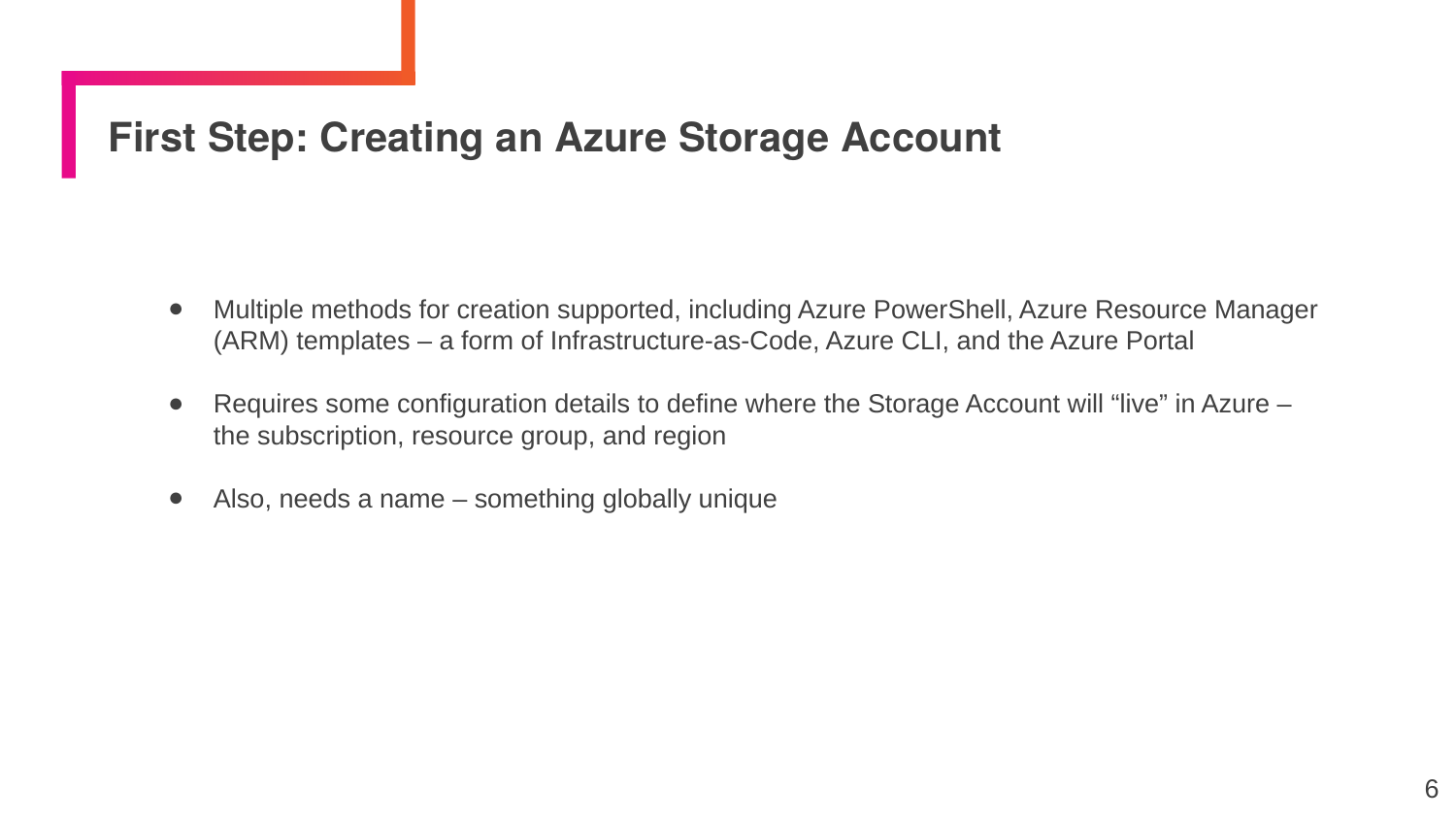

# First Step: Creating an Azure Storage Account
Multiple methods for creation supported, including Azure PowerShell, Azure Resource Manager (ARM) templates – a form of Infrastructure-as-Code, Azure CLI, and the Azure Portal

Requires some configuration details to define where the Storage Account will “live” in Azure – the subscription, resource group, and region

Also, needs a name – something globally unique
6